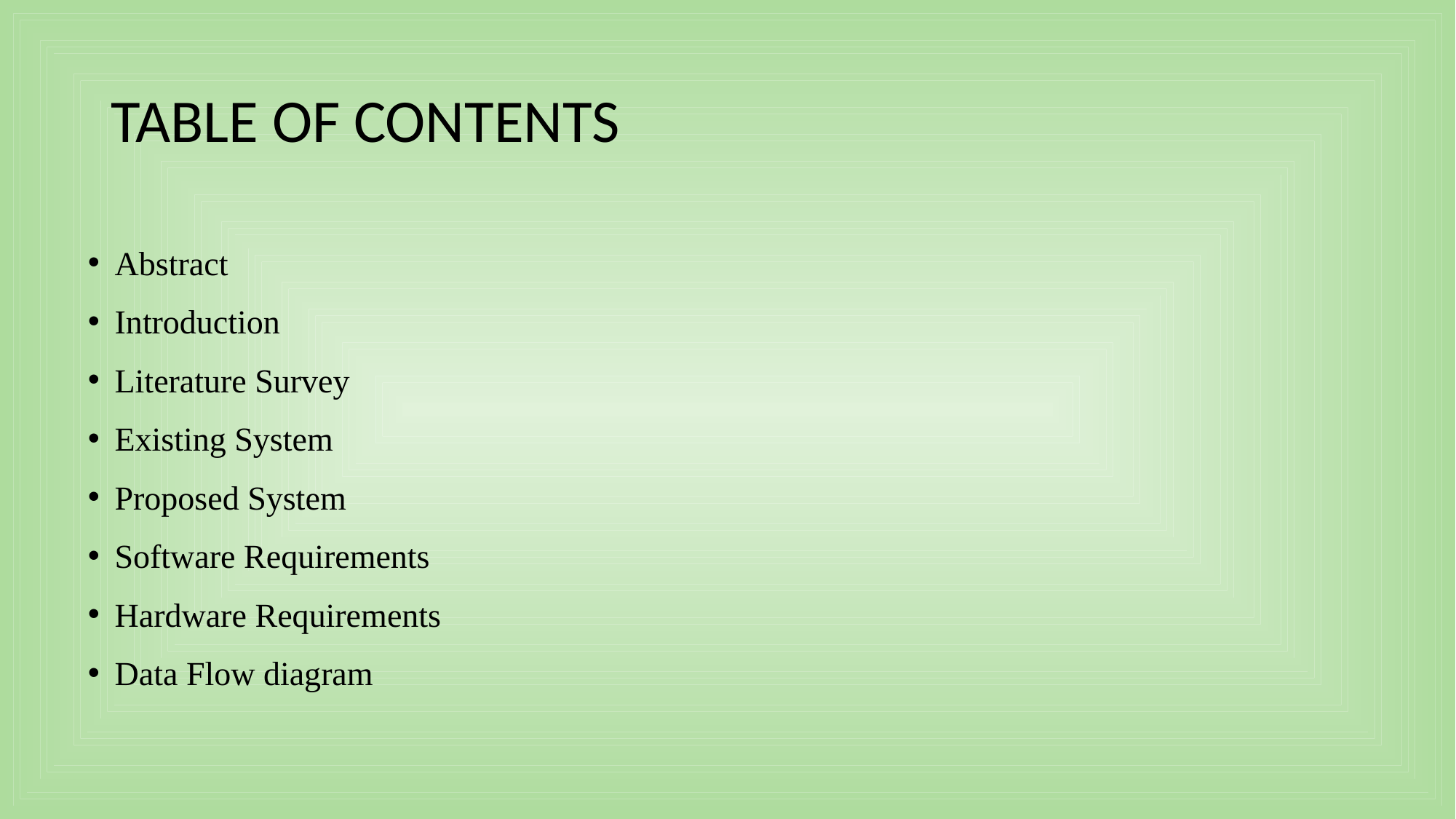

# TABLE OF CONTENTS

Abstract
Introduction
Literature Survey
Existing System
Proposed System
Software Requirements
Hardware Requirements
Data Flow diagram